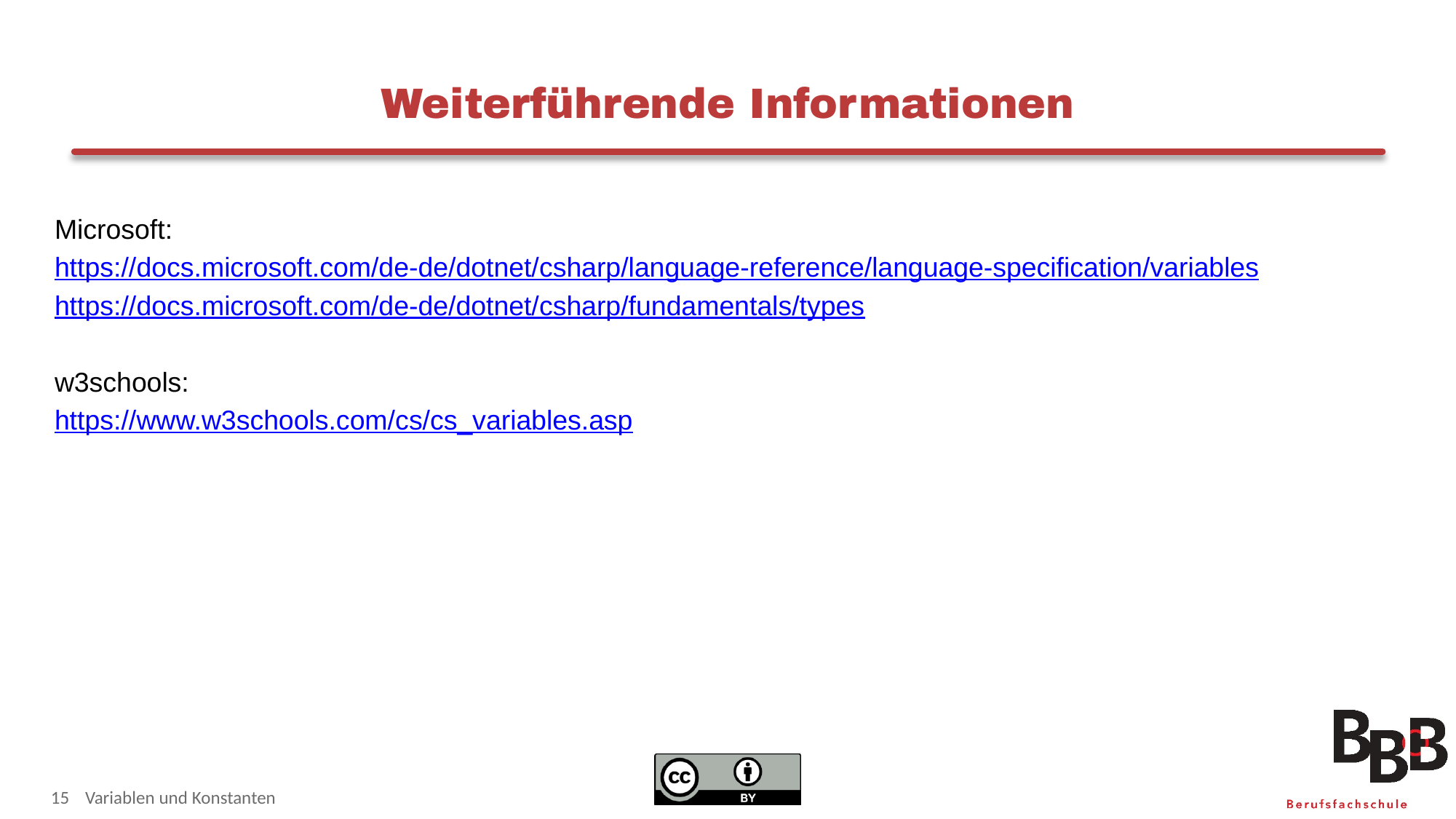

# Weiterführende Informationen
Microsoft:
https://docs.microsoft.com/de-de/dotnet/csharp/language-reference/language-specification/variables
https://docs.microsoft.com/de-de/dotnet/csharp/fundamentals/types

w3schools:
https://www.w3schools.com/cs/cs_variables.asp
15
Variablen und Konstanten